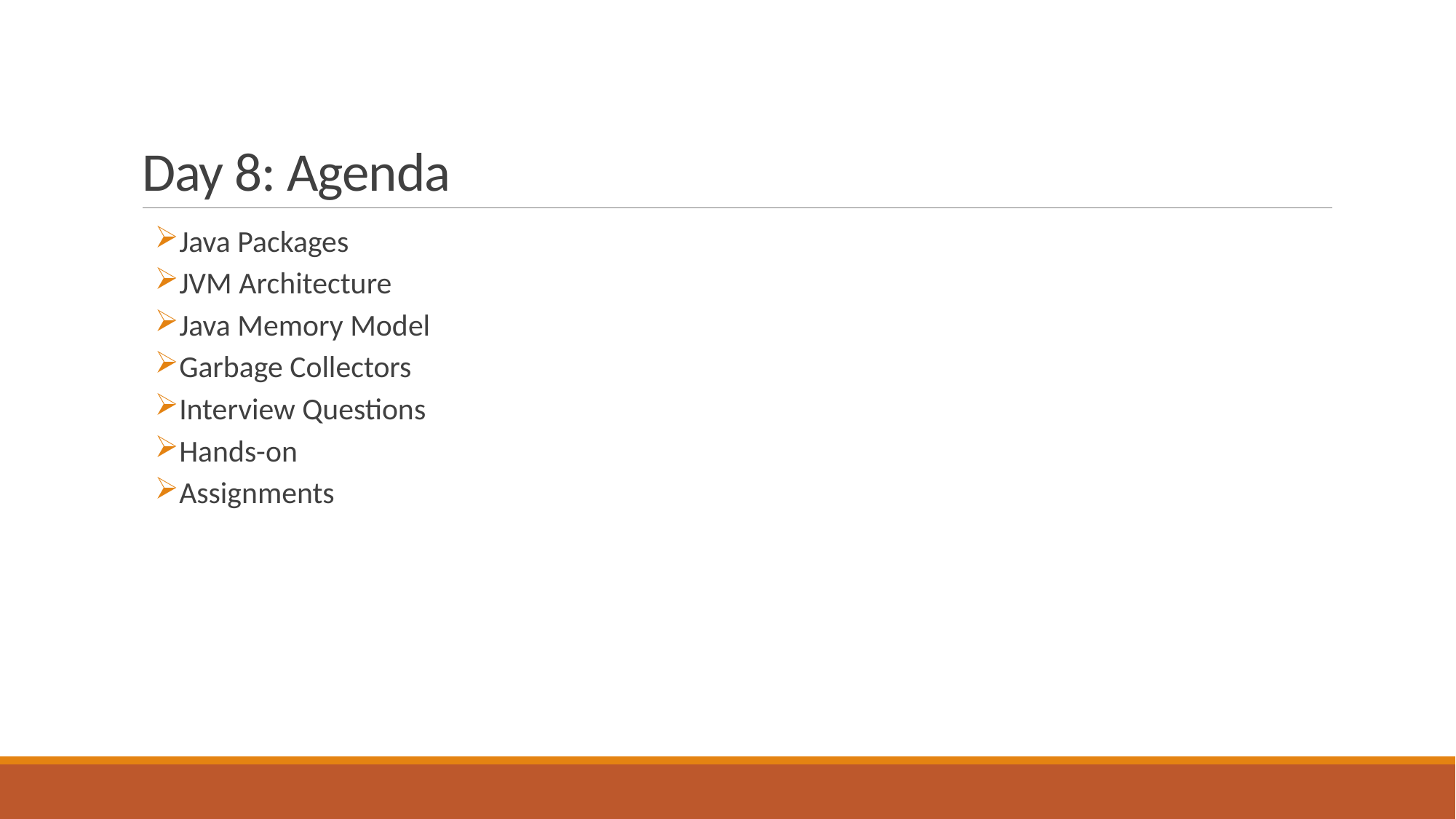

# Day 8: Agenda
Java Packages
JVM Architecture
Java Memory Model
Garbage Collectors
Interview Questions
Hands-on
Assignments